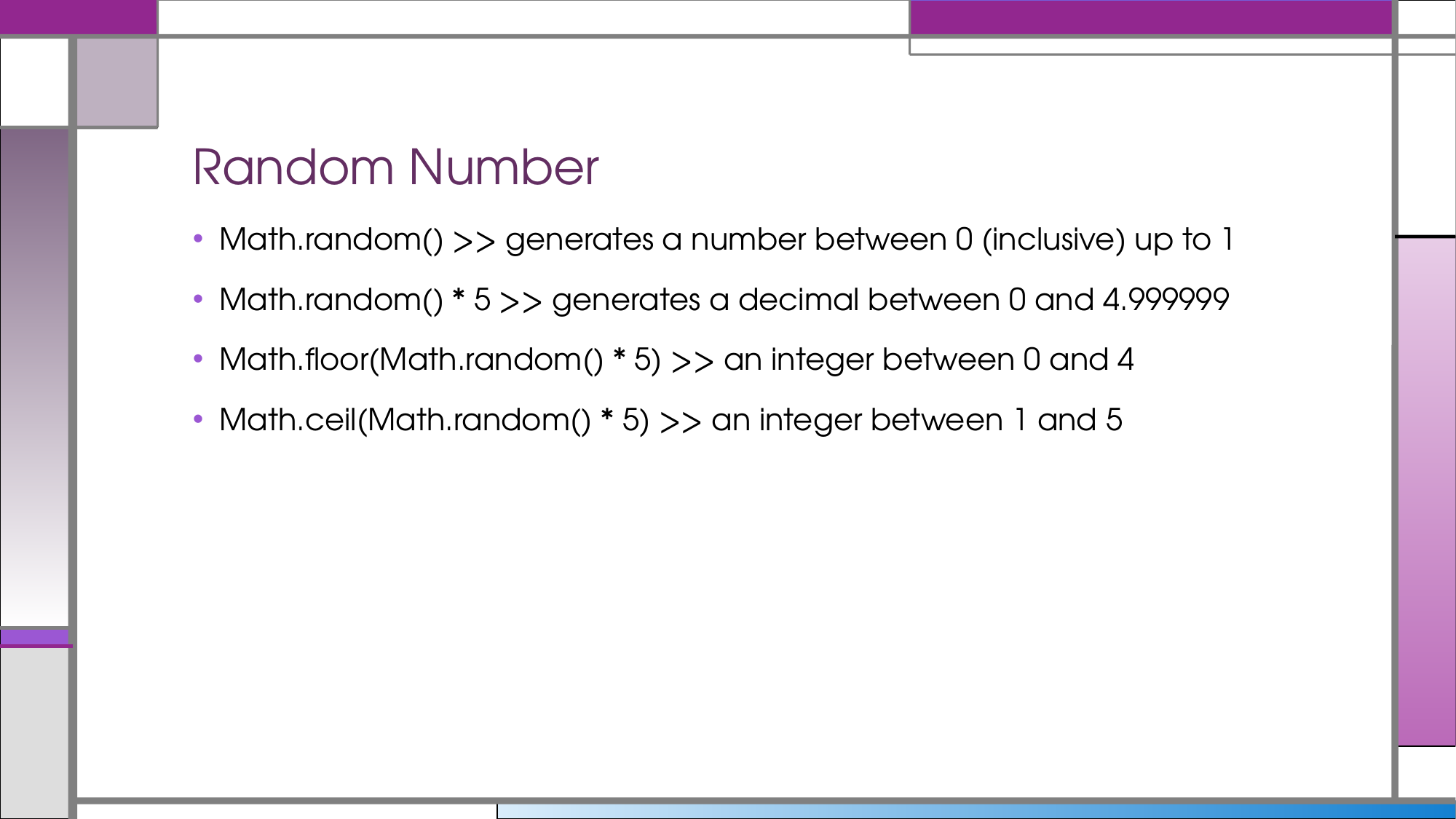

# Random Number
Math.random() >> generates a number between 0 (inclusive) up to 1
Math.random() * 5 >> generates a decimal between 0 and 4.999999
Math.floor(Math.random() * 5) >> an integer between 0 and 4
Math.ceil(Math.random() * 5) >> an integer between 1 and 5